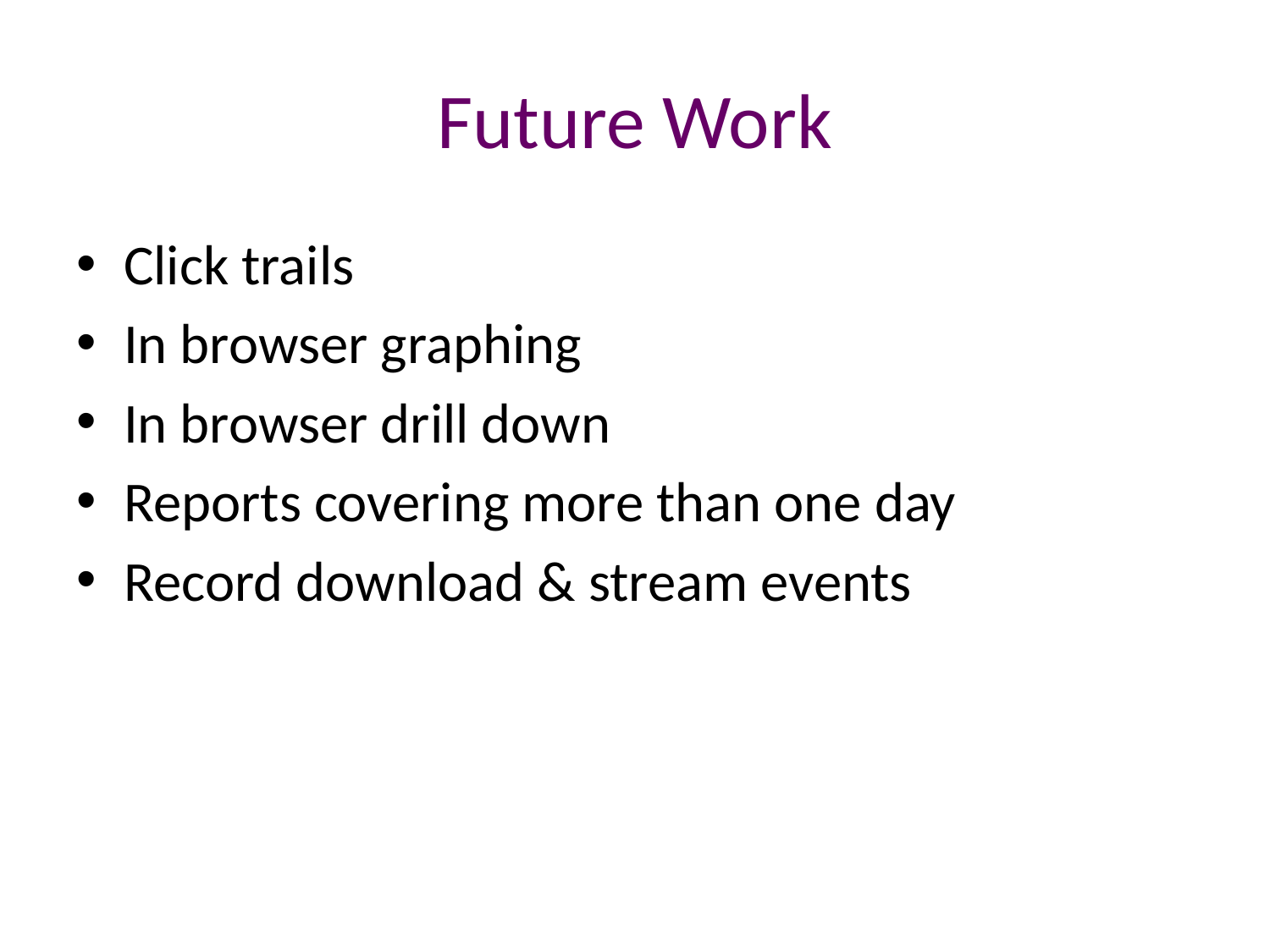

# Future Work
Click trails
In browser graphing
In browser drill down
Reports covering more than one day
Record download & stream events